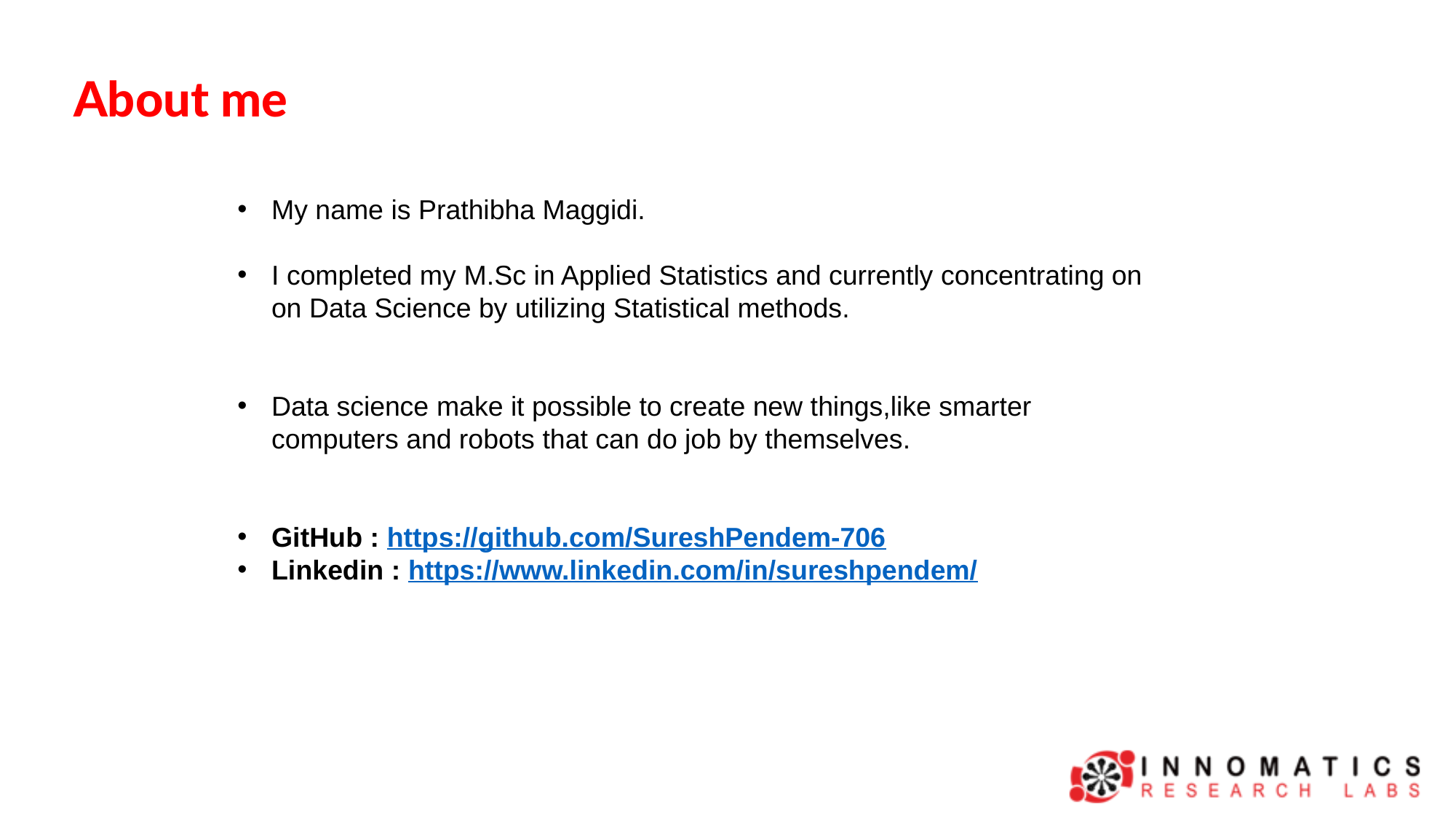

About me​
My name is Prathibha Maggidi.

I completed my M.Sc in Applied Statistics and currently concentrating on on Data Science by utilizing Statistical methods.

Data science make it possible to create new things,like smarter computers and robots that can do job by themselves.

GitHub : https://github.com/SureshPendem-706
Linkedin : https://www.linkedin.com/in/sureshpendem/